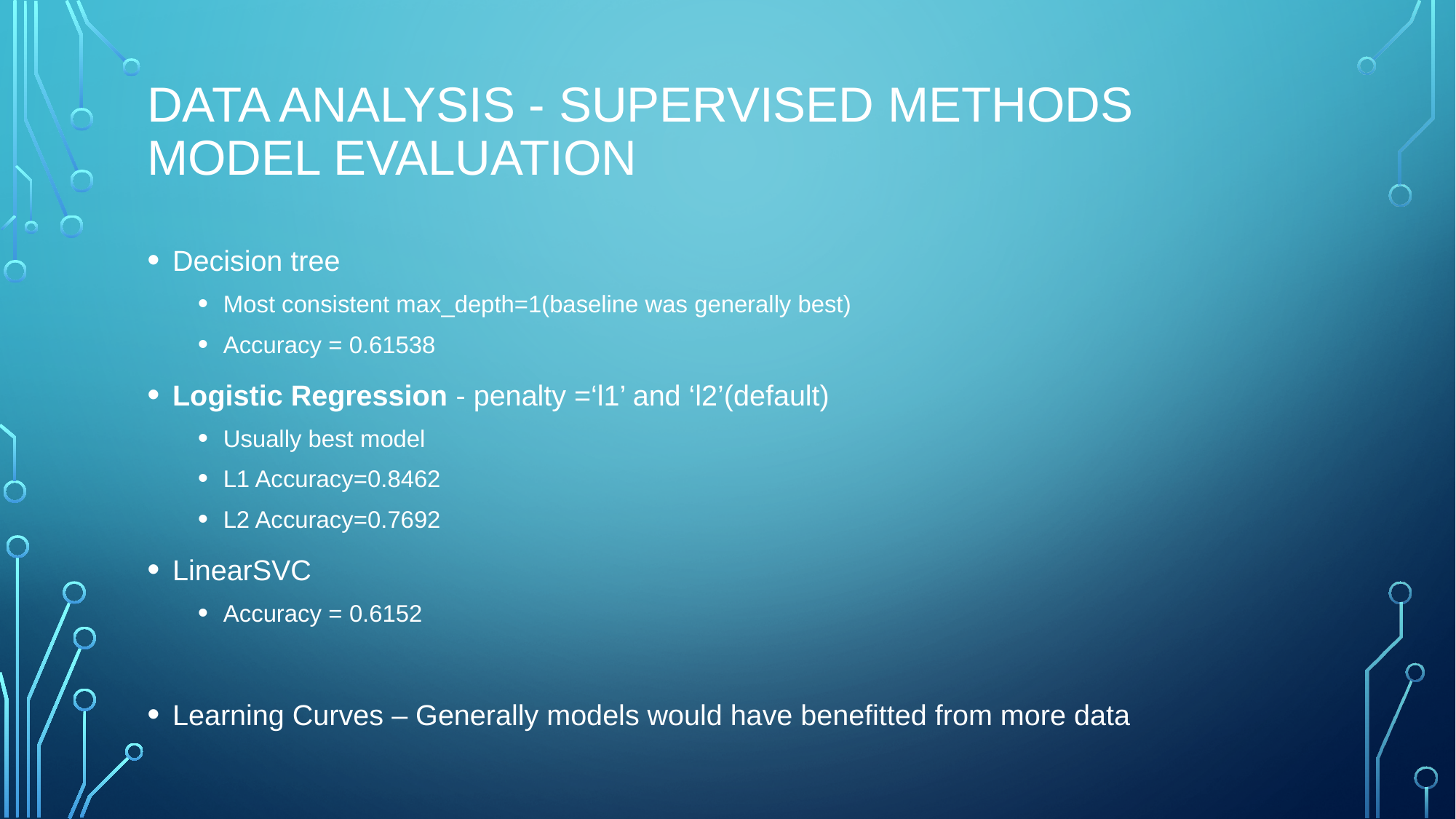

# Data Analysis - Supervised Methods Model Evaluation
Decision tree
Most consistent max_depth=1(baseline was generally best)
Accuracy = 0.61538
Logistic Regression - penalty =‘l1’ and ‘l2’(default)
Usually best model
L1 Accuracy=0.8462
L2 Accuracy=0.7692
LinearSVC
Accuracy = 0.6152

Learning Curves – Generally models would have benefitted from more data